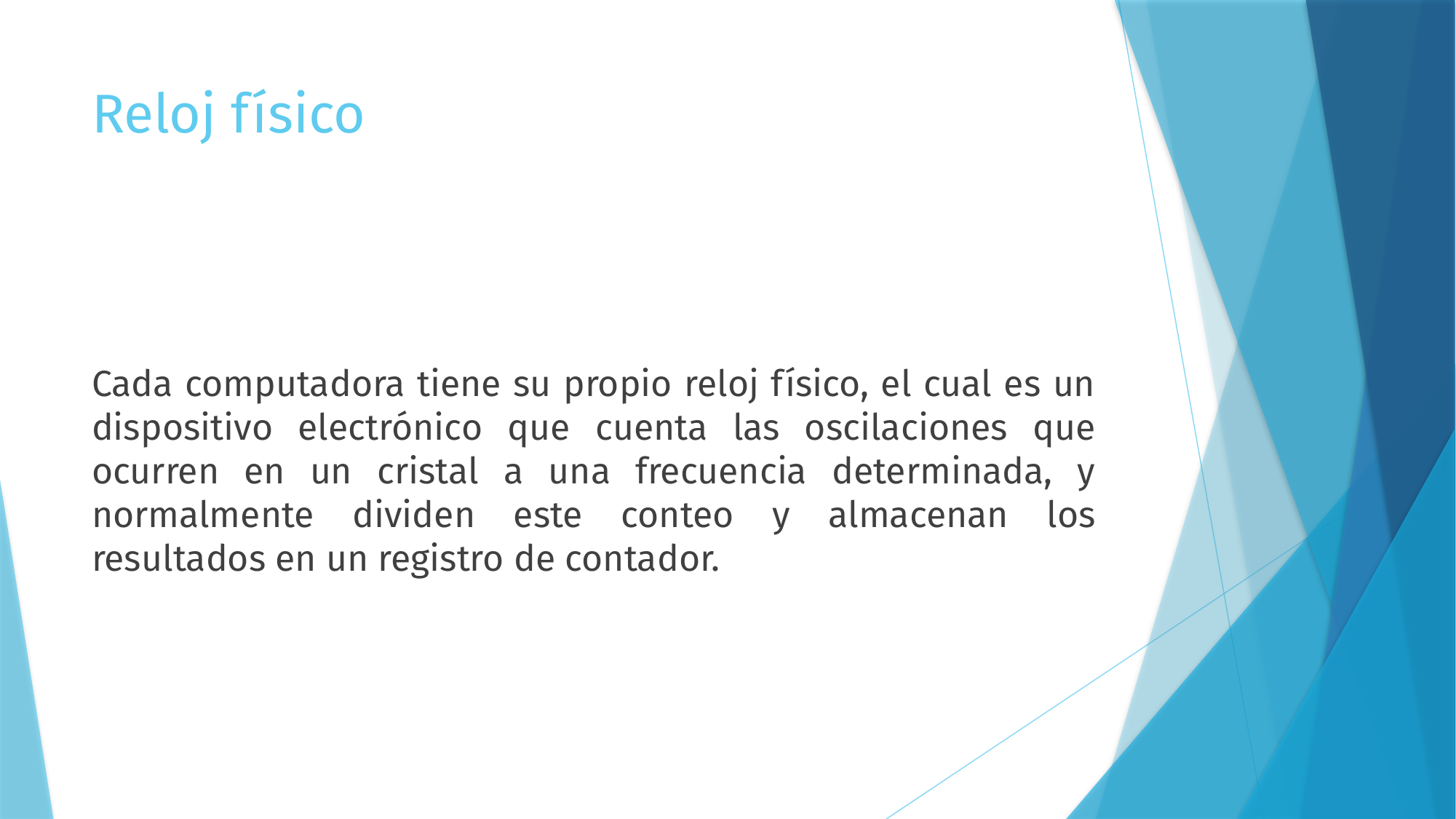

# Reloj físico
Cada computadora tiene su propio reloj físico, el cual es un dispositivo electrónico que cuenta las oscilaciones que ocurren en un cristal a una frecuencia determinada, y normalmente dividen este conteo y almacenan los resultados en un registro de contador.